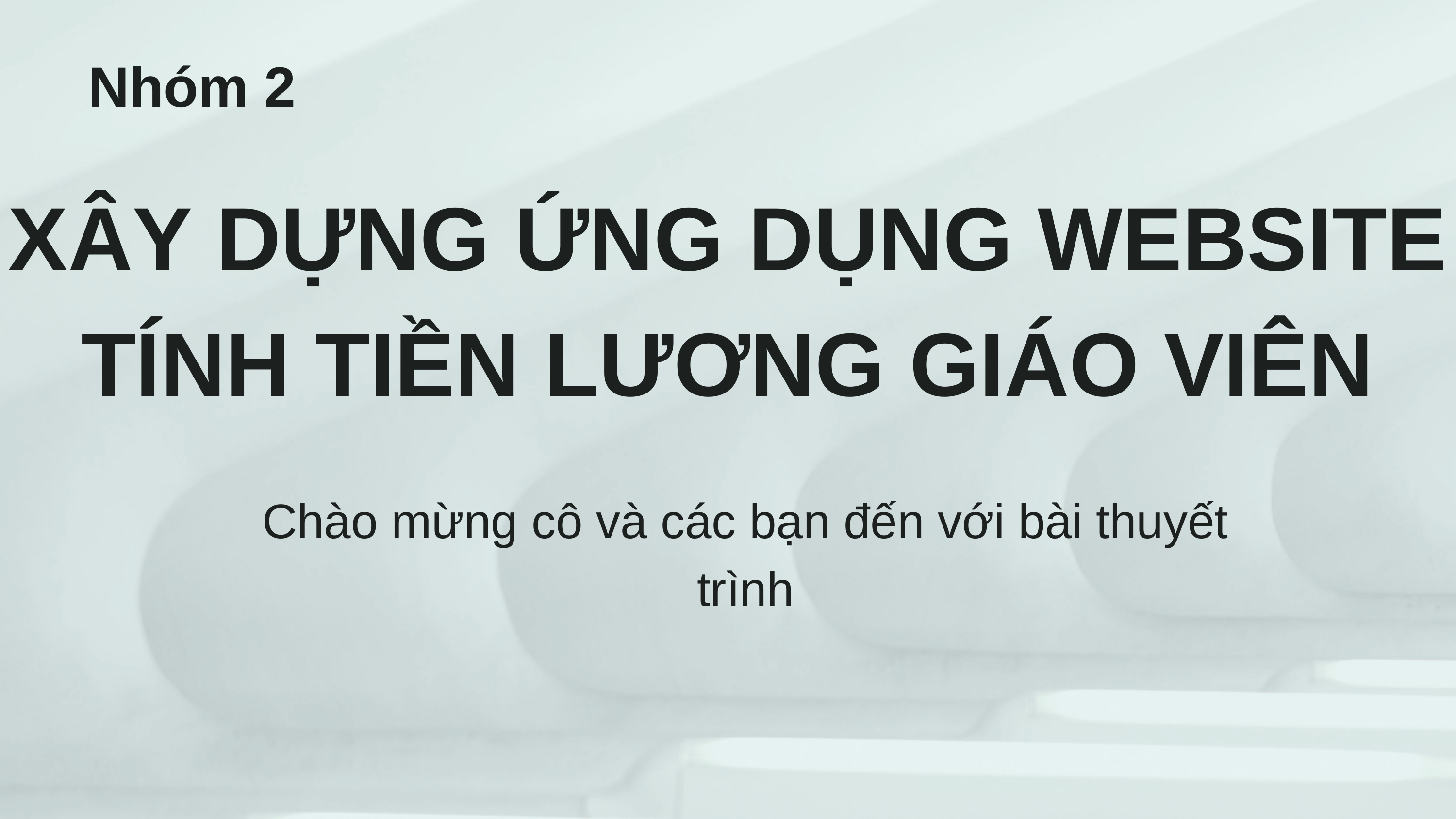

Nhóm 2
XÂY DỰNG ỨNG DỤNG WEBSITE TÍNH TIỀN LƯƠNG GIÁO VIÊN
Chào mừng cô và các bạn đến với bài thuyết trình